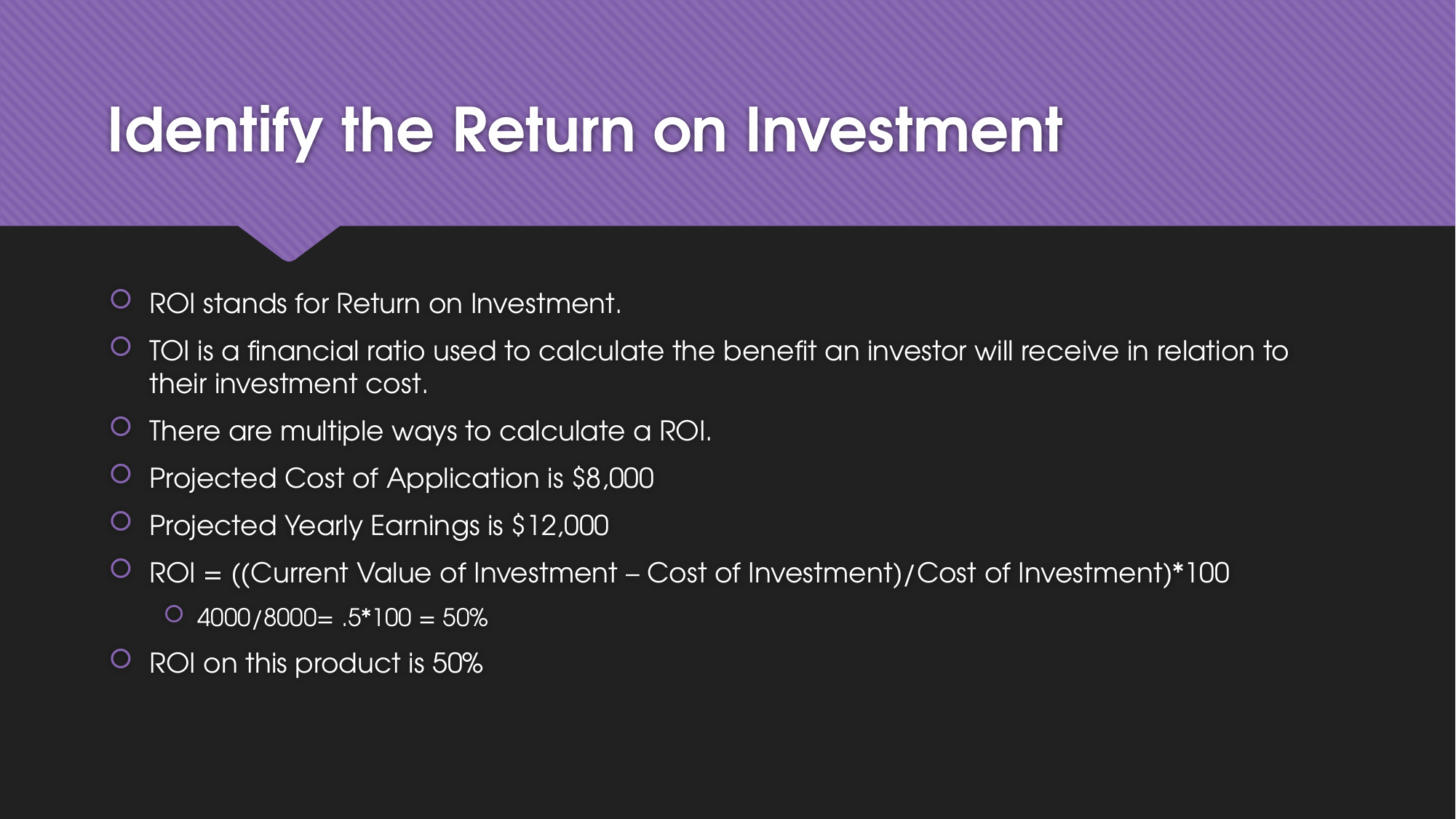

# Identify the Return on Investment
ROI stands for Return on Investment.
TOI is a financial ratio used to calculate the benefit an investor will receive in relation to their investment cost.
There are multiple ways to calculate a ROI.
Projected Cost of Application is $8,000
Projected Yearly Earnings is $12,000
ROI = ((Current Value of Investment – Cost of Investment)/Cost of Investment)*100
4000/8000= .5*100 = 50%
ROI on this product is 50%